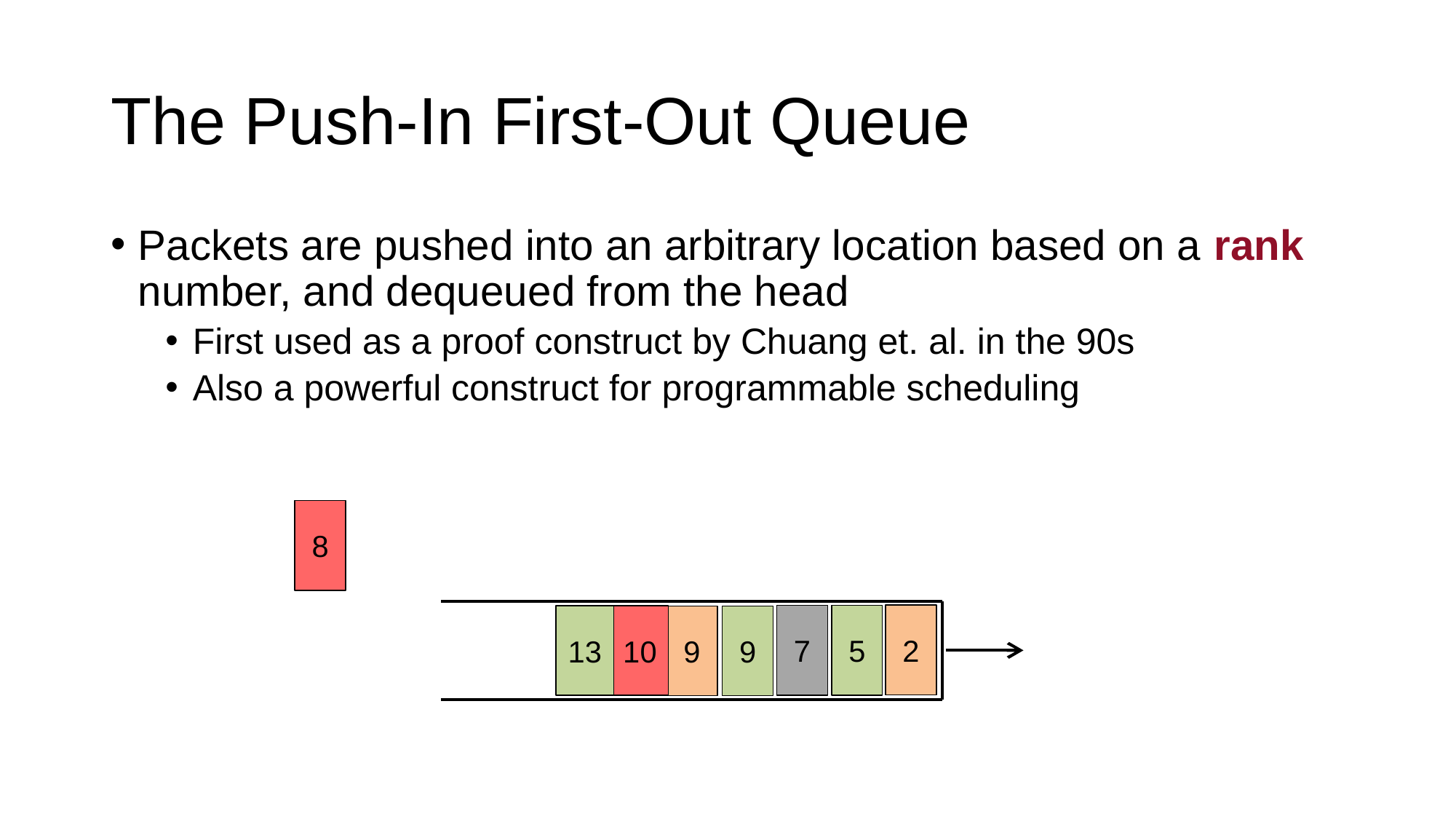

# The Push-In First-Out Queue
Packets are pushed into an arbitrary location based on a rank number, and dequeued from the head
First used as a proof construct by Chuang et. al. in the 90s
Also a powerful construct for programmable scheduling

8
2
7
5
13
10
9
9